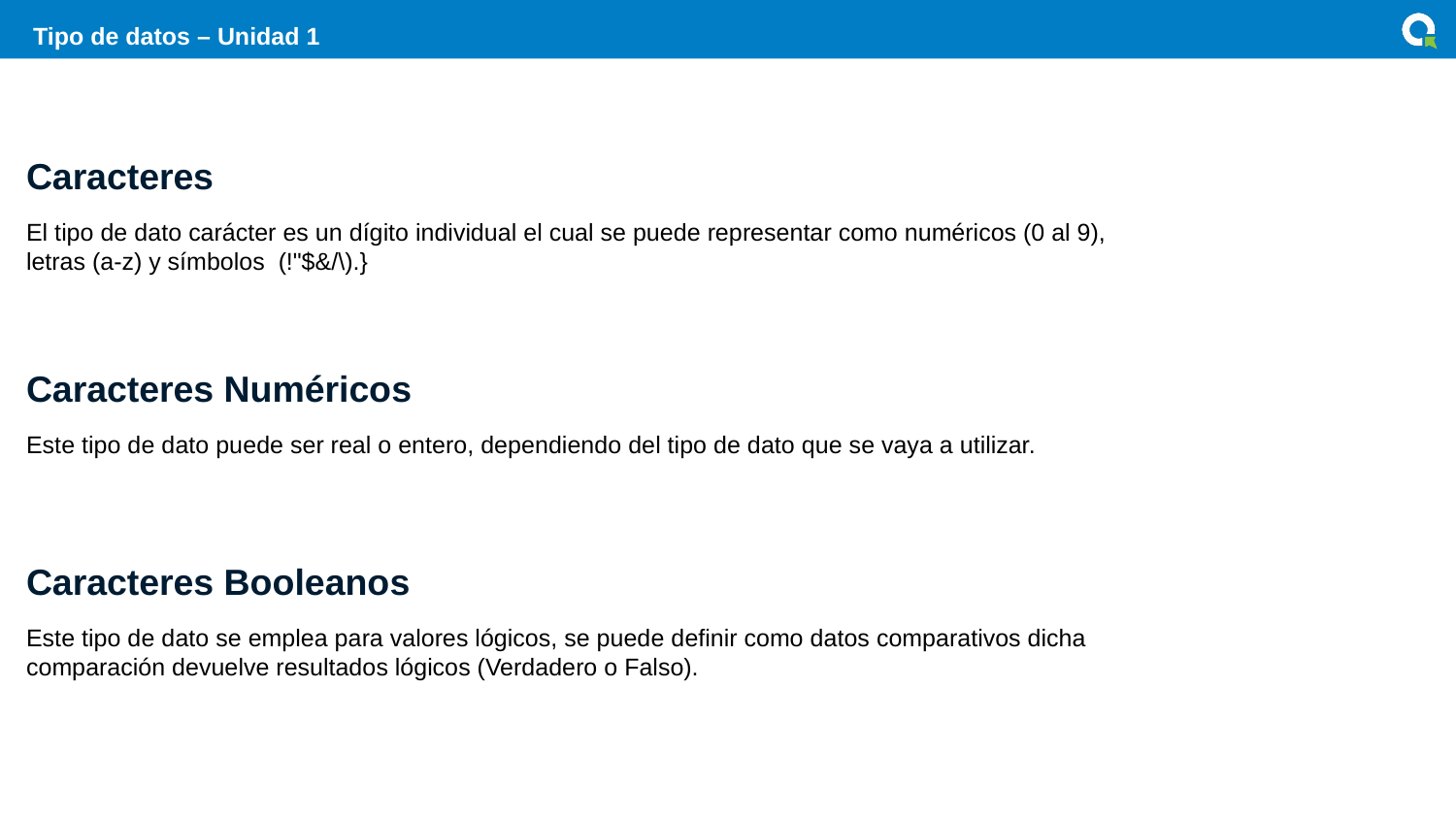

# Tipo de datos – Unidad 1
Caracteres
El tipo de dato carácter es un dígito individual el cual se puede representar como numéricos (0 al 9), letras (a-z) y símbolos  (!"$&/\).}
Caracteres Numéricos
Este tipo de dato puede ser real o entero, dependiendo del tipo de dato que se vaya a utilizar.
Caracteres Booleanos
Este tipo de dato se emplea para valores lógicos, se puede definir como datos comparativos dicha comparación devuelve resultados lógicos (Verdadero o Falso).